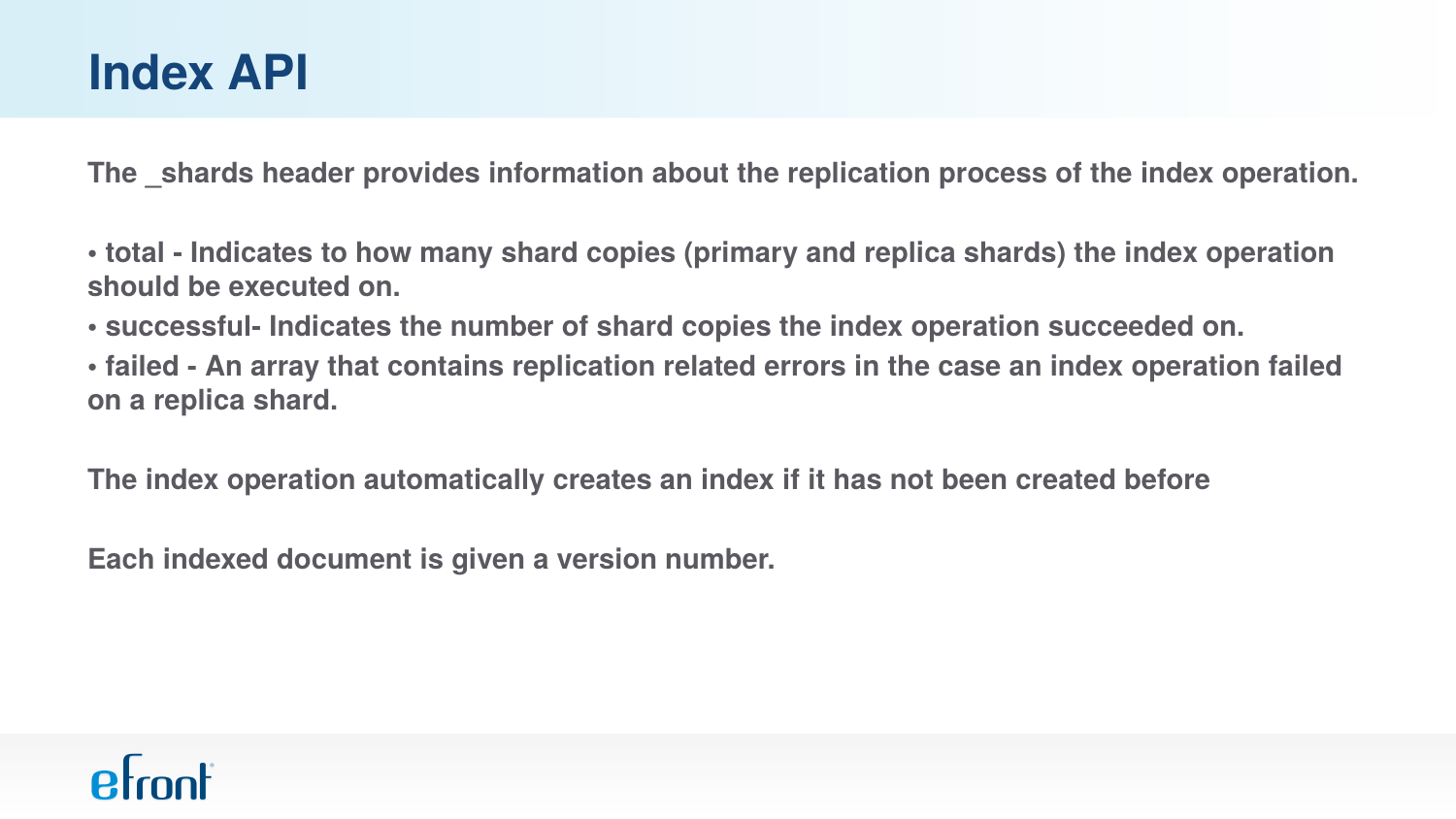

# Index API
The _shards header provides information about the replication process of the index operation.

• total - Indicates to how many shard copies (primary and replica shards) the index operation should be executed on.
• successful- Indicates the number of shard copies the index operation succeeded on.
• failed - An array that contains replication related errors in the case an index operation failed on a replica shard.

The index operation automatically creates an index if it has not been created before

Each indexed document is given a version number.